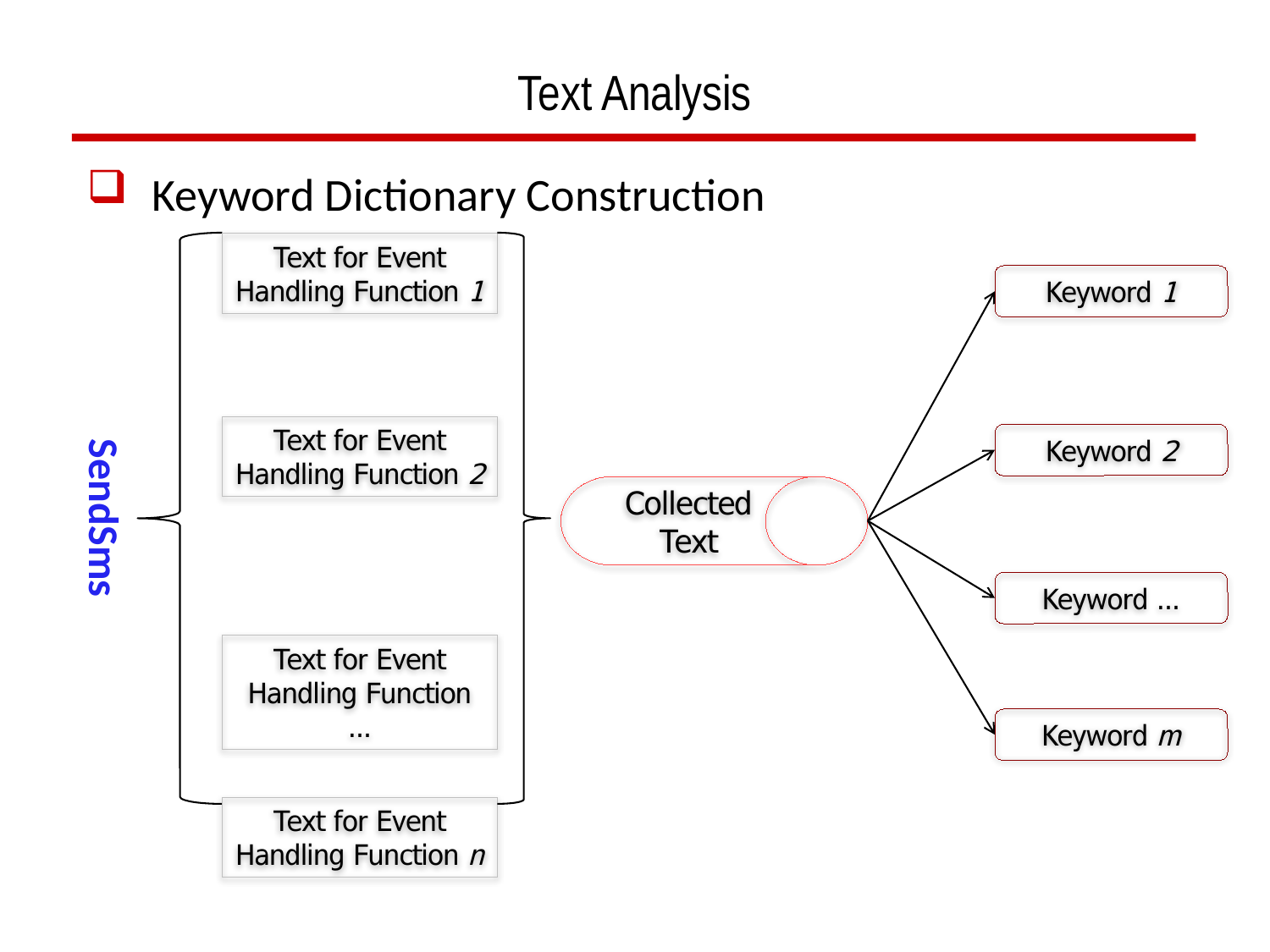

# Text Analysis
Keyword Dictionary Construction

Text for Event Handling Function 1

Keyword 1
SendSms
Text for Event Handling Function 2
Keyword 2
Collected Text
Keyword …
Text for Event Handling Function …
Keyword m
Text for Event Handling Function n